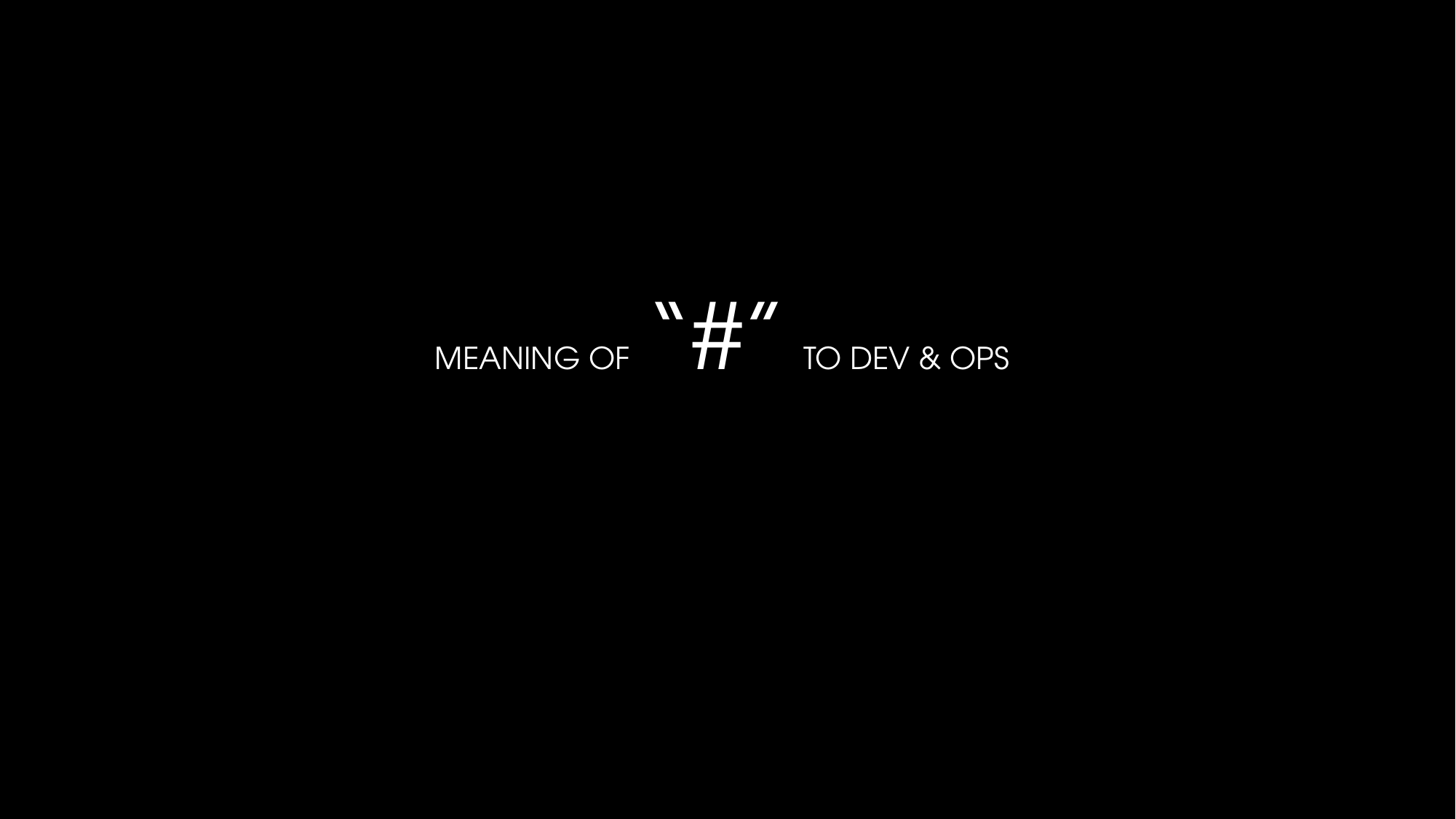

Meaning of  “#”  to Dev & Ops